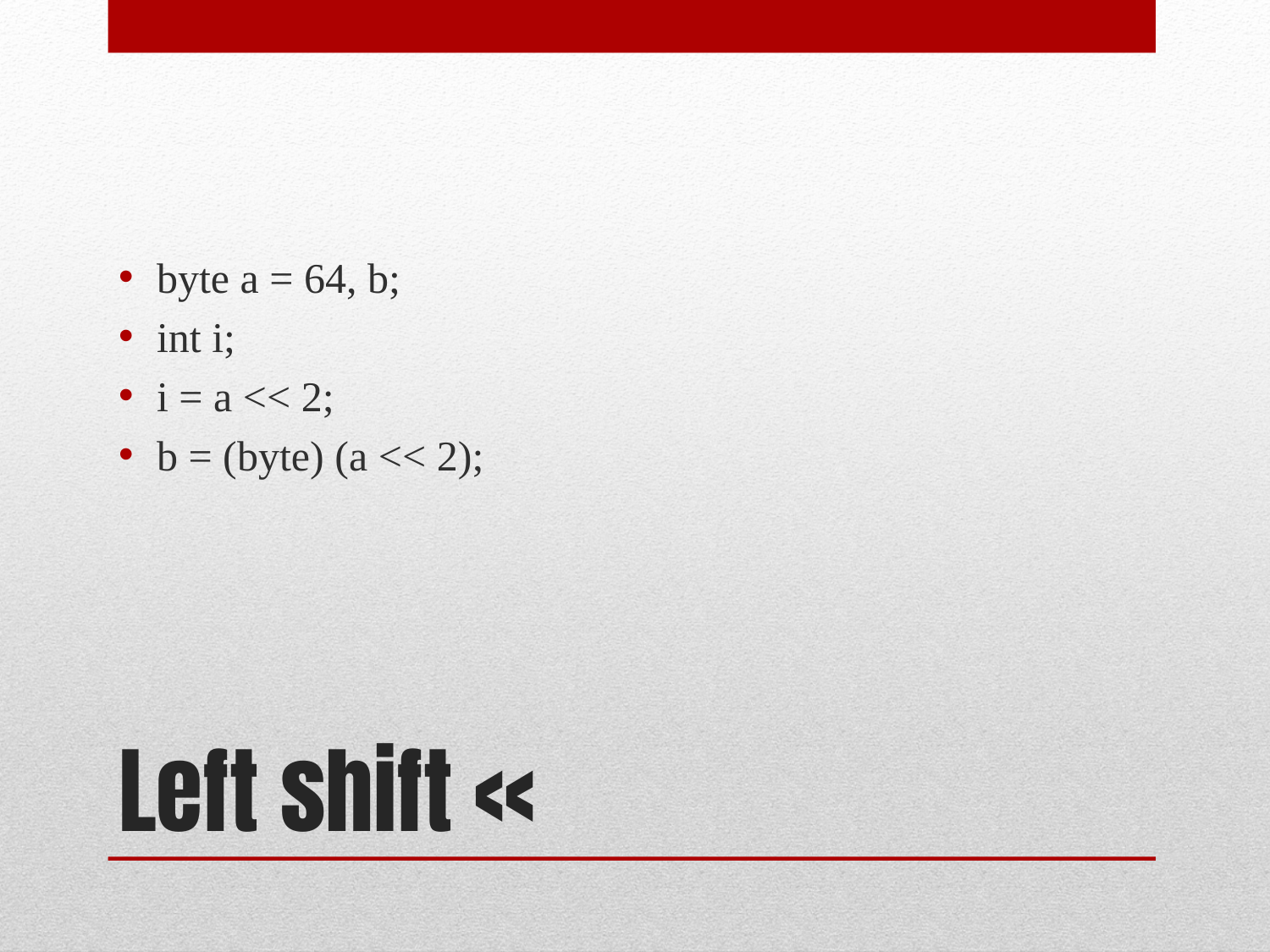

byte a = 64, b;
int i;
i = a << 2;
b = (byte) (a << 2);
# Left shift <<